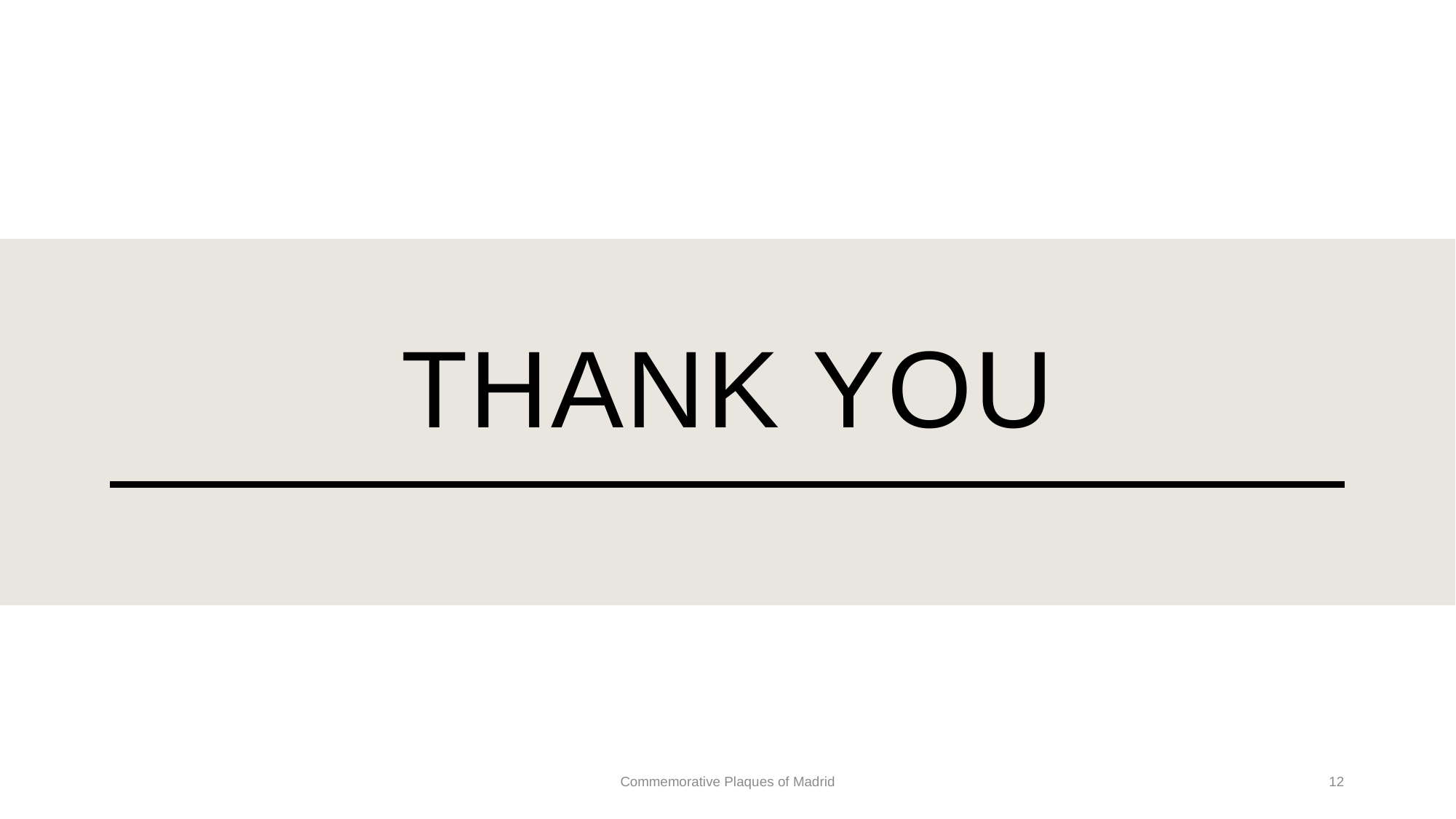

# THANK YOU
Commemorative Plaques of Madrid
12